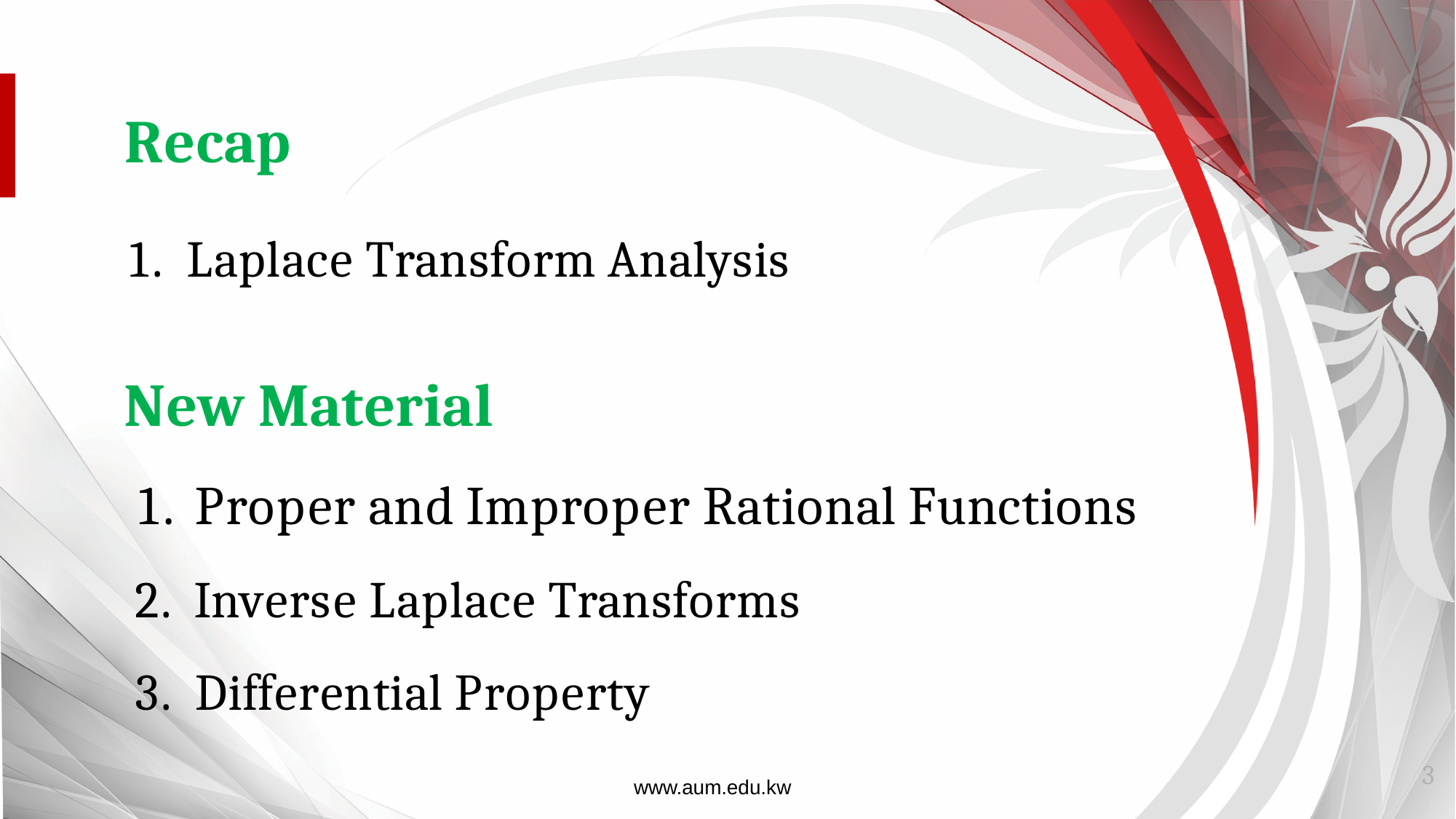

Recap
Laplace Transform Analysis
New Material
Proper and Improper Rational Functions
Inverse Laplace Transforms
Differential Property
3